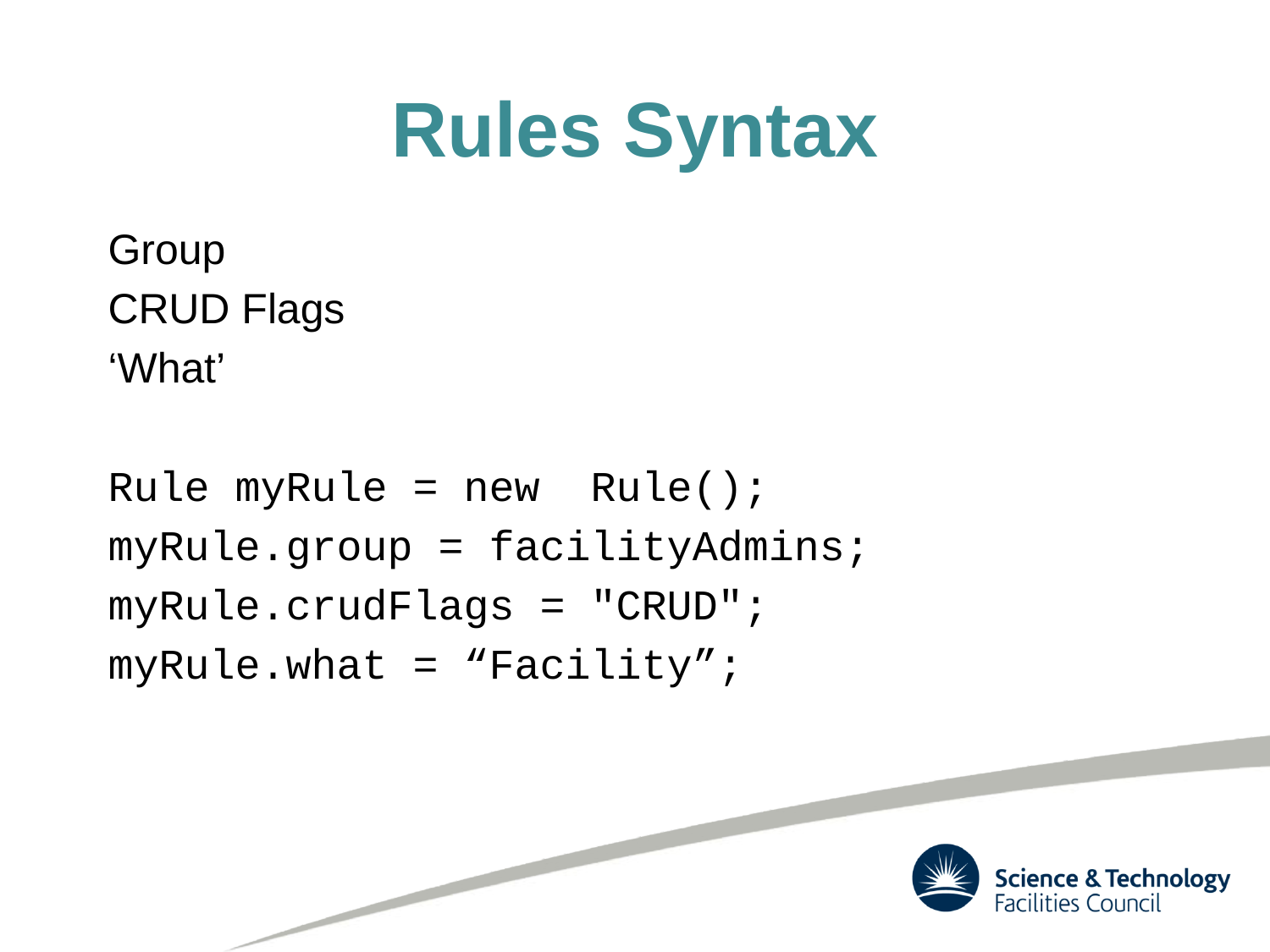

# Rules Syntax
Group
CRUD Flags
‘What’

Rule myRule = new  Rule();
myRule.group = facilityAdmins;
myRule.crudFlags = "CRUD";
myRule.what = “Facility”;